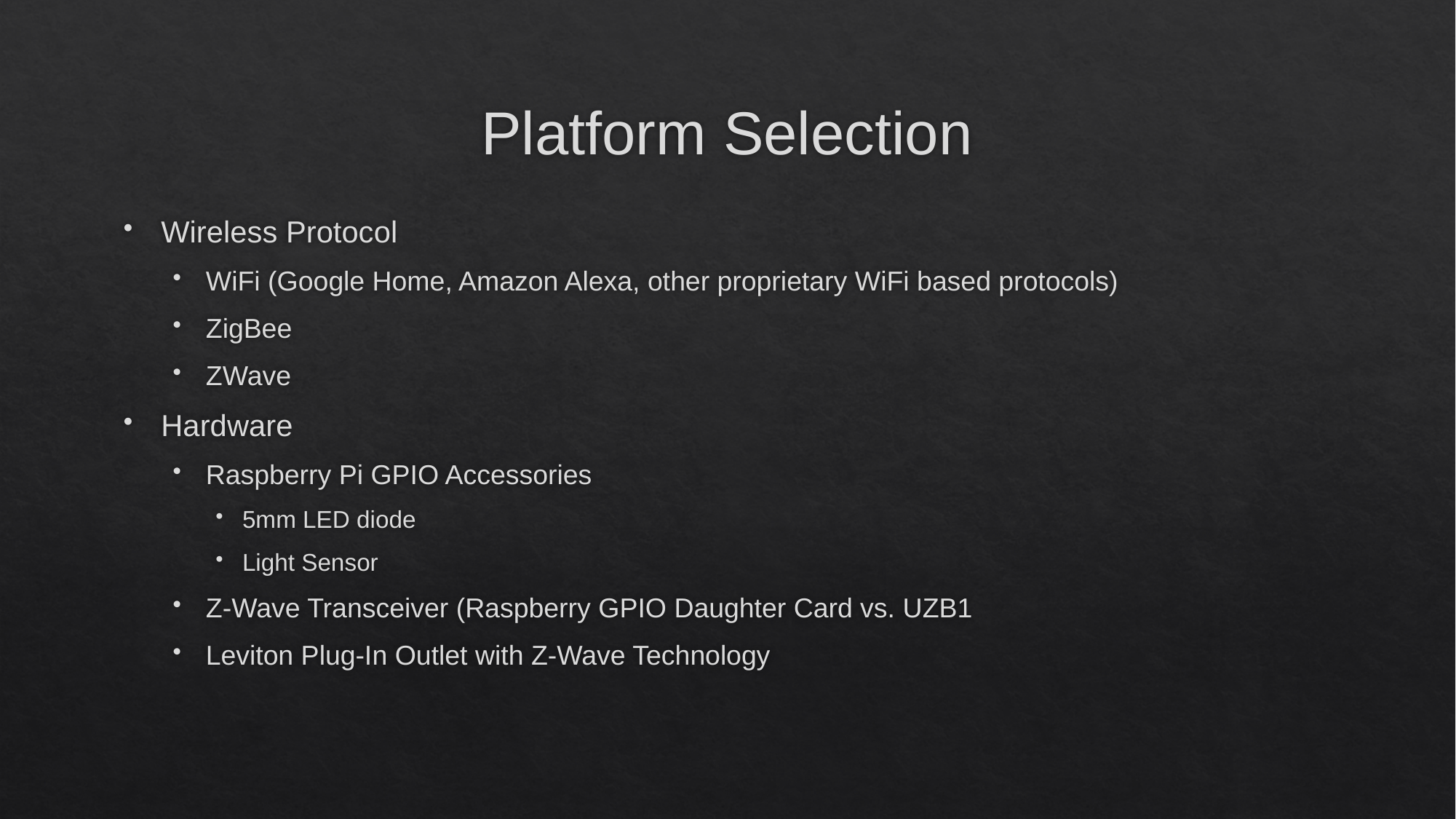

# Platform Selection
Wireless Protocol
WiFi (Google Home, Amazon Alexa, other proprietary WiFi based protocols)
ZigBee
ZWave
Hardware
Raspberry Pi GPIO Accessories
5mm LED diode
Light Sensor
Z-Wave Transceiver (Raspberry GPIO Daughter Card vs. UZB1
Leviton Plug-In Outlet with Z-Wave Technology